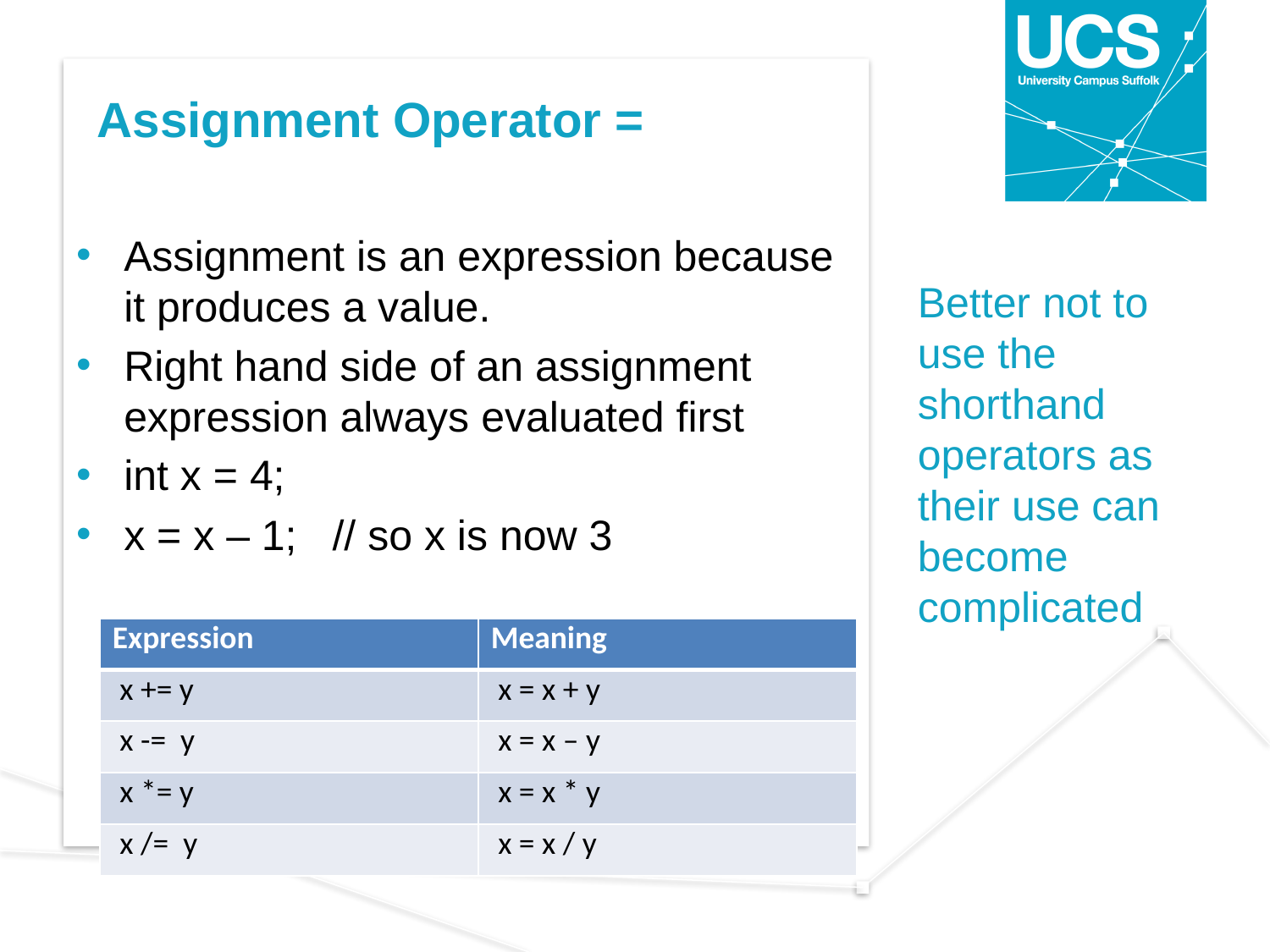

# Assignment Operator =
Assignment is an expression because it produces a value.
Right hand side of an assignment expression always evaluated first
int x = 4;
x = x – 1;   // so x is now 3

Better not to use the shorthand operators as their use can become complicated
| Expression | Meaning |
| --- | --- |
| x += y | x = x + y |
| x -= y | x = x – y |
| x \*= y | x = x \* y |
| x /= y | x = x / y |